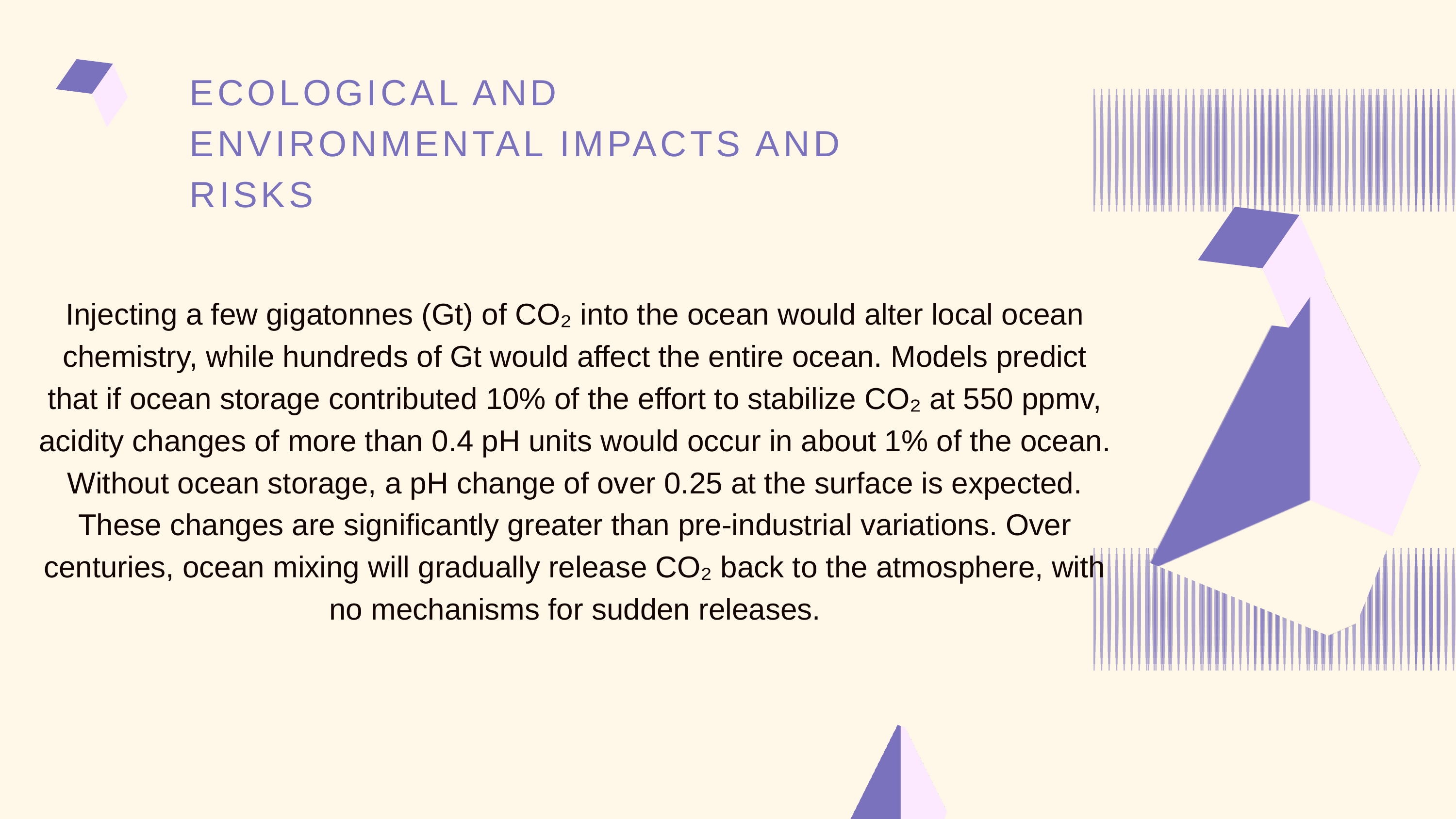

ECOLOGICAL AND ENVIRONMENTAL IMPACTS AND RISKS

Injecting a few gigatonnes (Gt) of CO₂ into the ocean would alter local ocean chemistry, while hundreds of Gt would affect the entire ocean. Models predict that if ocean storage contributed 10% of the effort to stabilize CO₂ at 550 ppmv, acidity changes of more than 0.4 pH units would occur in about 1% of the ocean. Without ocean storage, a pH change of over 0.25 at the surface is expected. These changes are significantly greater than pre-industrial variations. Over centuries, ocean mixing will gradually release CO₂ back to the atmosphere, with no mechanisms for sudden releases.